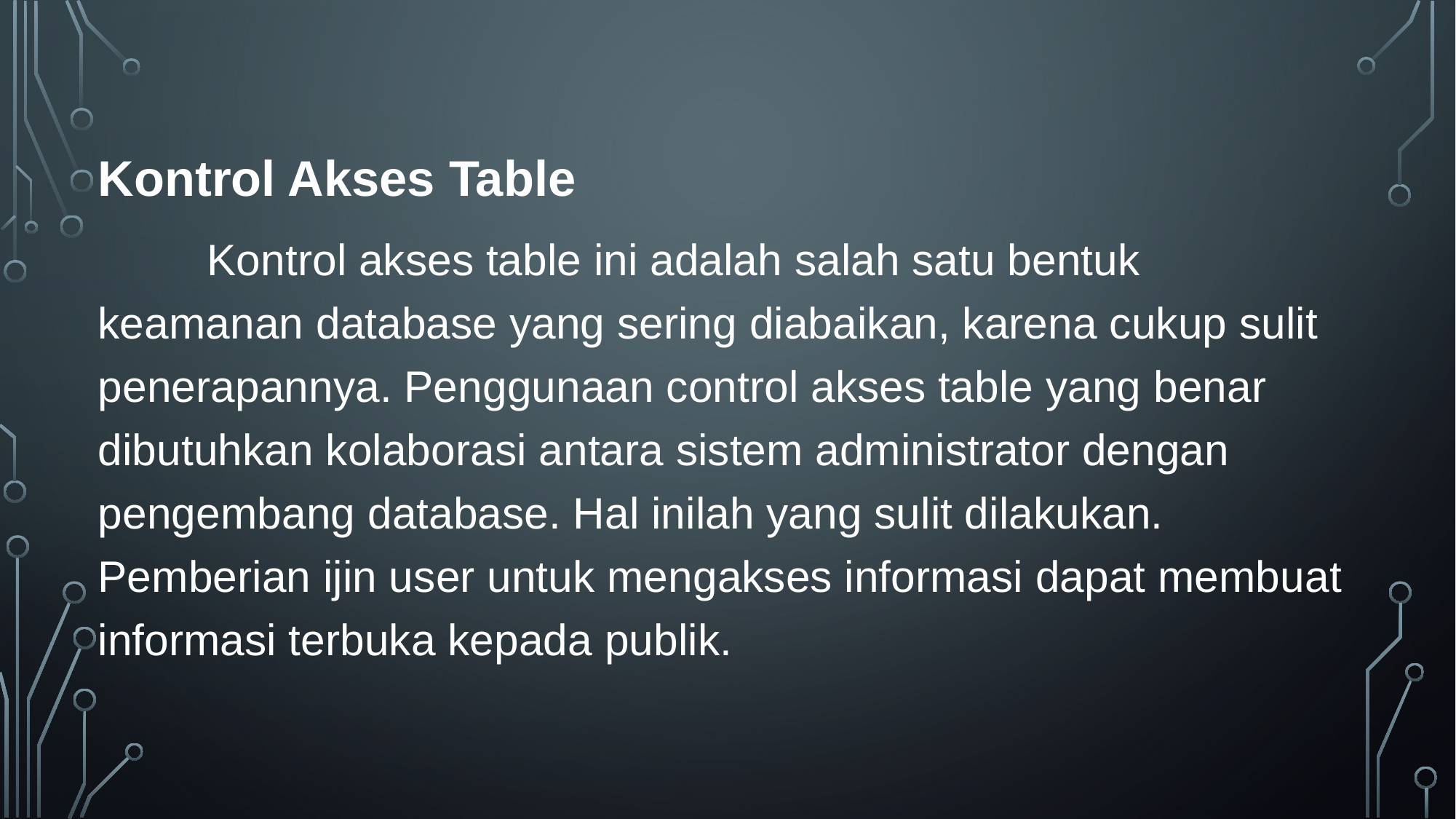

Kontrol Akses Table
	Kontrol akses table ini adalah salah satu bentuk keamanan database yang sering diabaikan, karena cukup sulit penerapannya. Penggunaan control akses table yang benar dibutuhkan kolaborasi antara sistem administrator dengan pengembang database. Hal inilah yang sulit dilakukan. Pemberian ijin user untuk mengakses informasi dapat membuat informasi terbuka kepada publik.